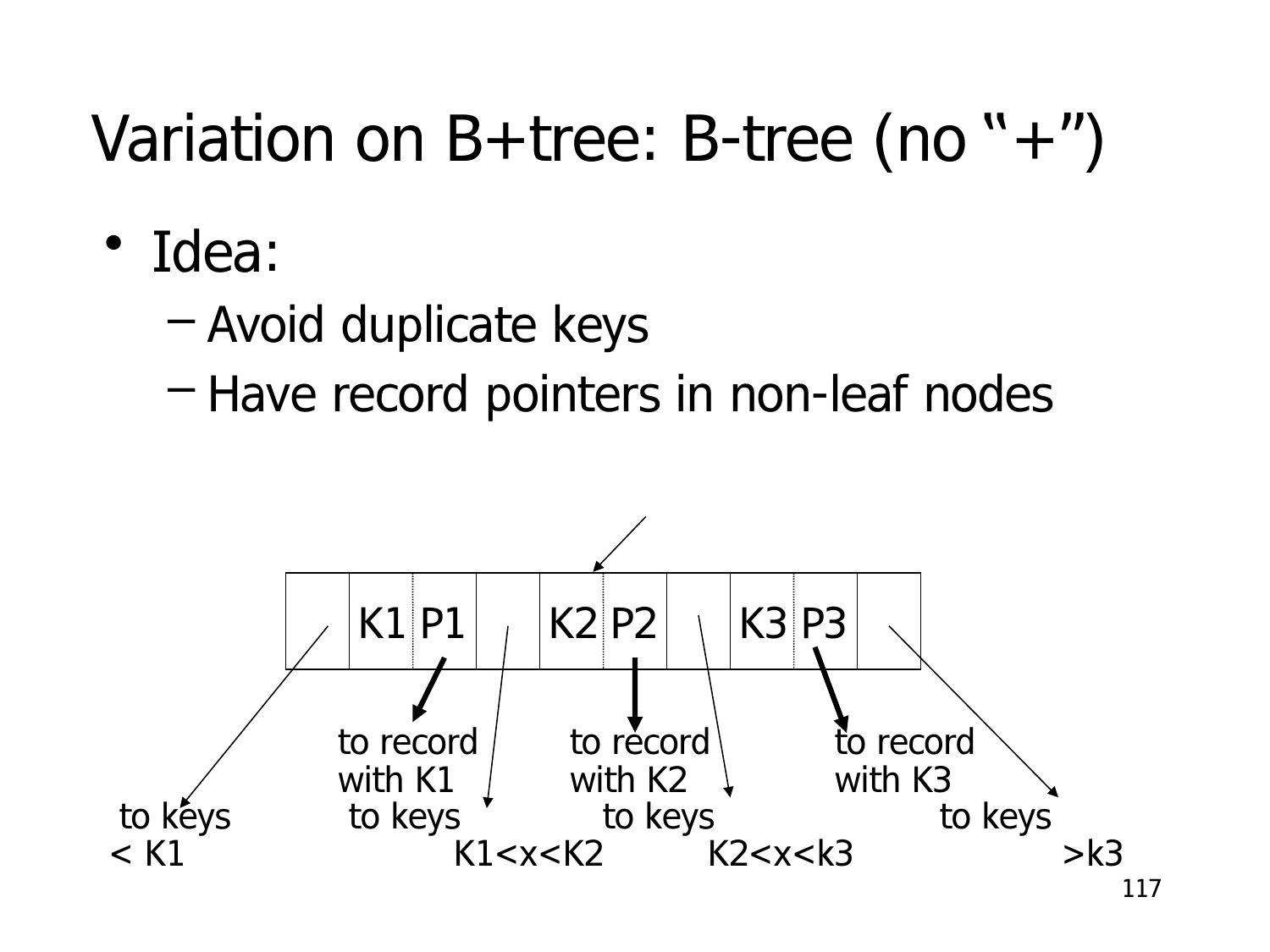

# Variation on B+tree: B-tree (no “+”)
Idea:
Avoid duplicate keys
Have record pointers in non-leaf nodes

		      to record	    to record	     to record
		      with K1	    with K2	     with K3
  to keys	       to keys	       to keys		   to keys
 < K1		     K1<x<K2	     K2<x<k3	              >k3

K1 P1

K2 P2

K3 P3

117